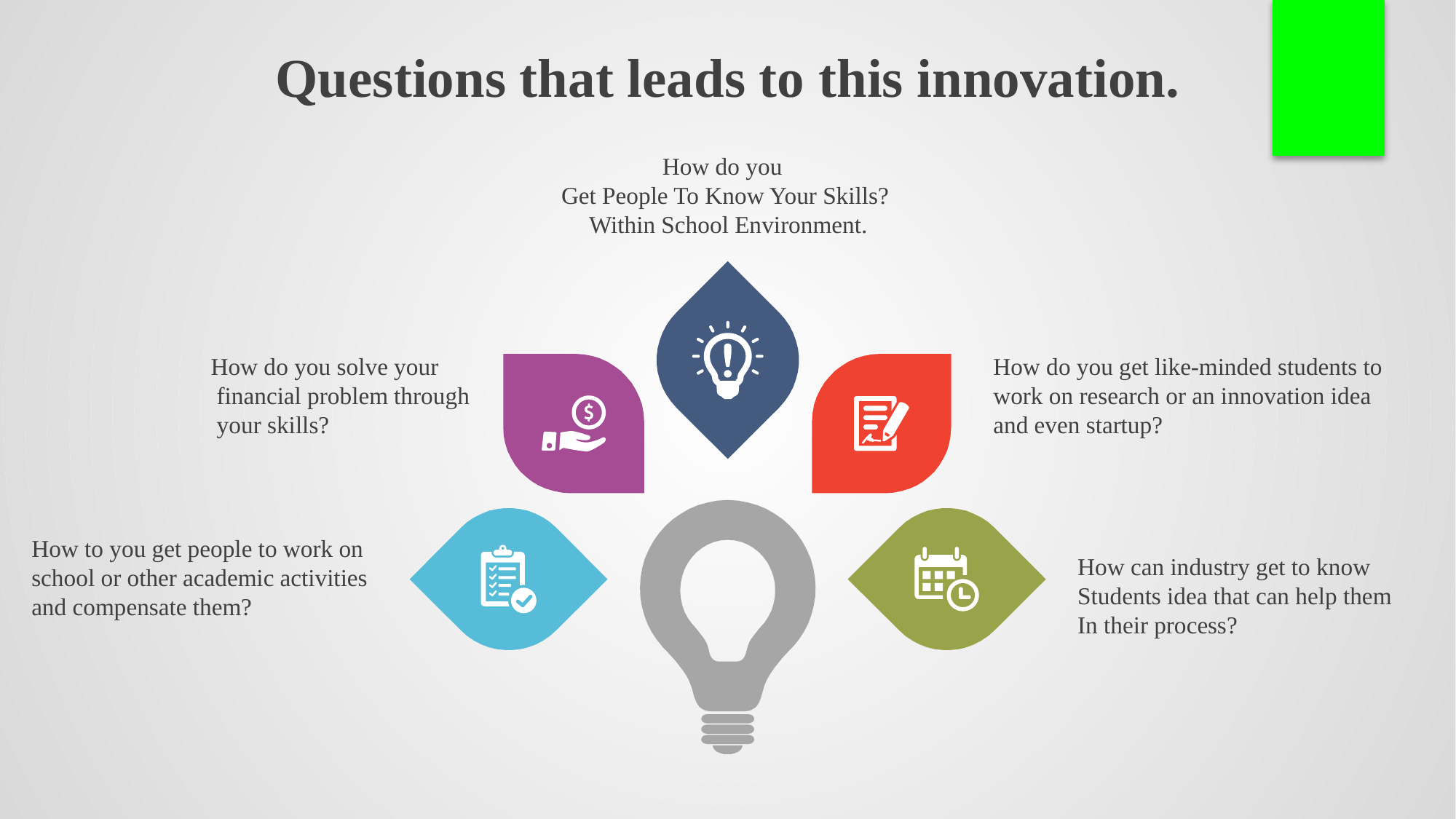

# Questions that leads to this innovation.
How do you
Get People To Know Your Skills?
 Within School Environment.

How do you solve your
 financial problem through
 your skills?
How do you get like-minded students to work on research or an innovation idea and even startup?

How to you get people to work on
school or other academic activities
and compensate them?

How can industry get to know
Students idea that can help them
In their process?